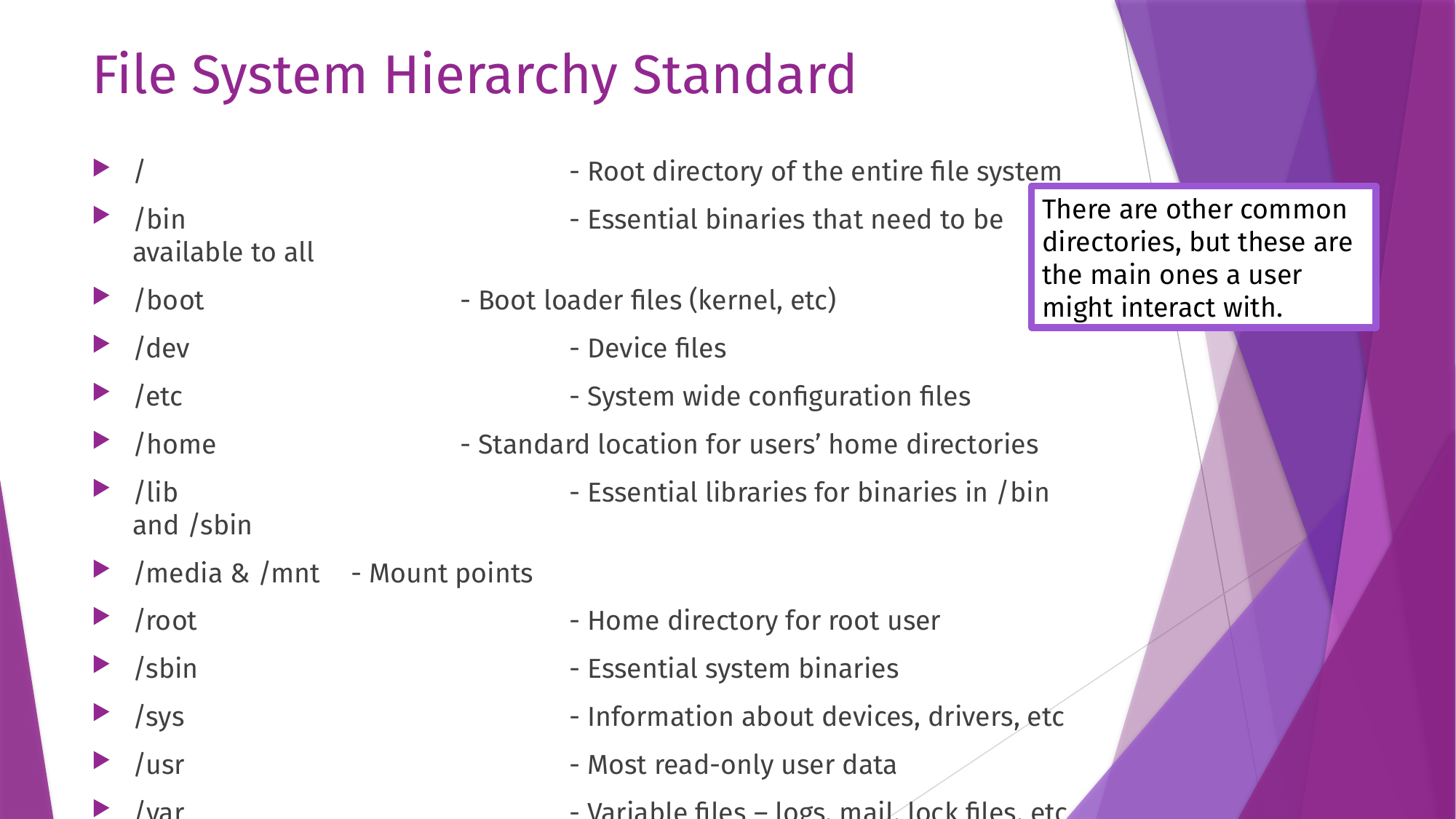

# File System Hierarchy Standard
/				- Root directory of the entire file system
/bin				- Essential binaries that need to be available to all
/boot			- Boot loader files (kernel, etc)
/dev				- Device files
/etc				- System wide configuration files
/home			- Standard location for users’ home directories
/lib				- Essential libraries for binaries in /bin and /sbin
/media & /mnt	- Mount points
/root				- Home directory for root user
/sbin				- Essential system binaries
/sys				- Information about devices, drivers, etc
/usr				- Most read-only user data
/var				- Variable files – logs, mail, lock files, etc
There are other common directories, but these are the main ones a user might interact with.